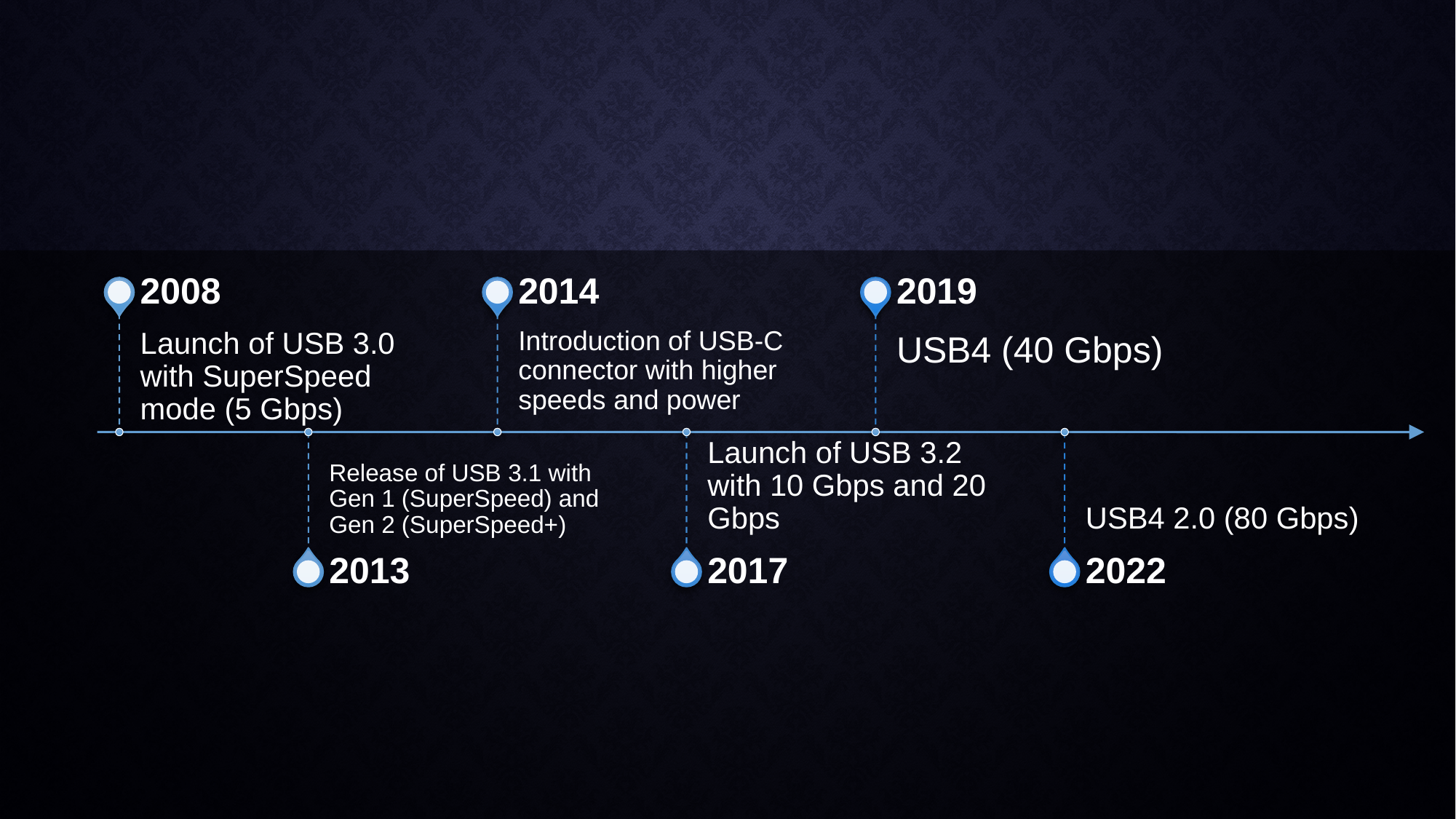

#
Launch of USB 3.0 with SuperSpeed mode (5 Gbps)
2008
Release of USB 3.1 with Gen 1 (SuperSpeed) and Gen 2 (SuperSpeed+)
2013
Introduction of USB-C connector with higher speeds and power
2014
Launch of USB 3.2 with 10 Gbps and 20 Gbps
2017
USB4 (40 Gbps)
2019
USB4 2.0 (80 Gbps)
2022